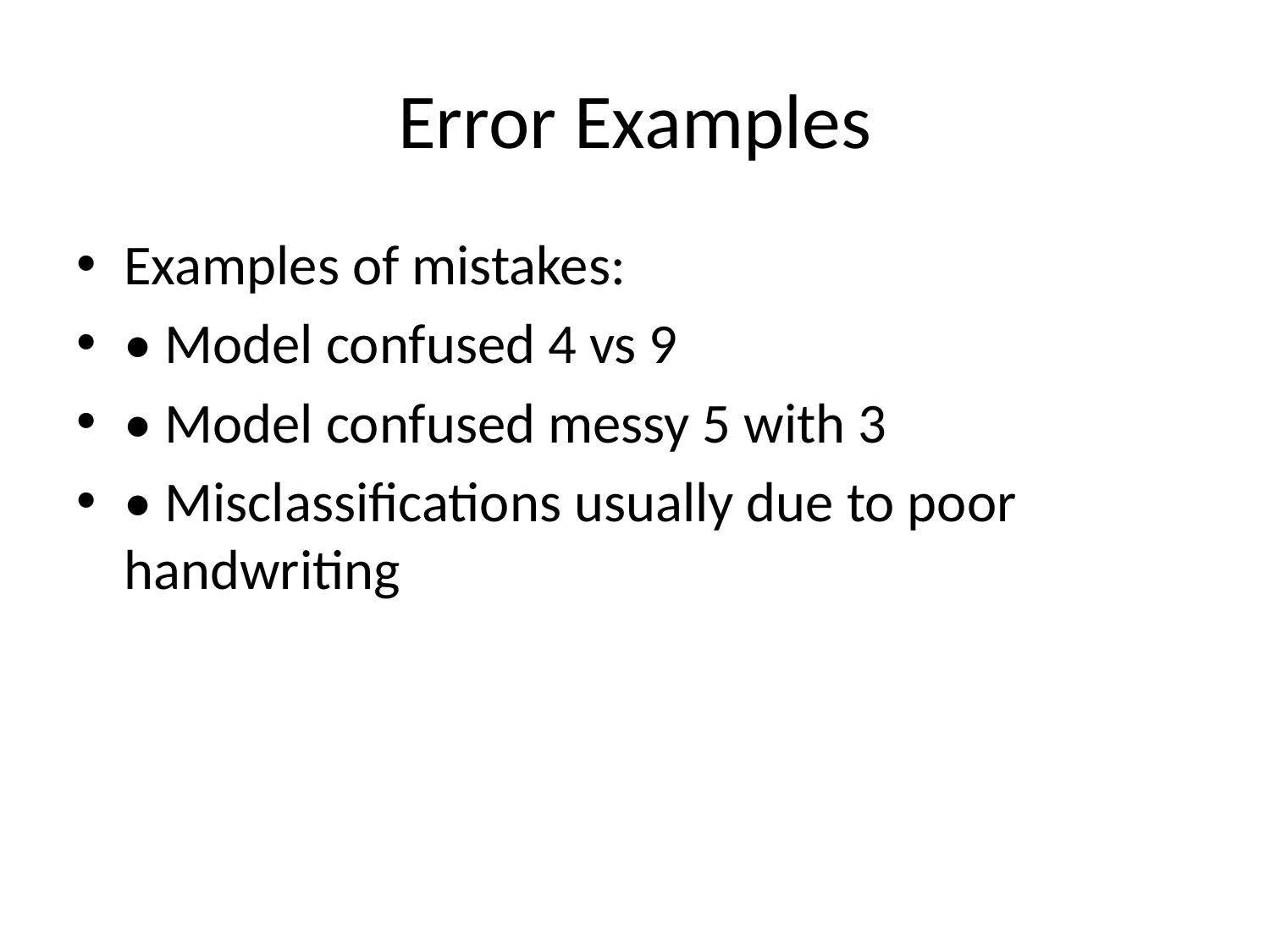

# Error Examples
Examples of mistakes:
• Model confused 4 vs 9
• Model confused messy 5 with 3
• Misclassifications usually due to poor handwriting